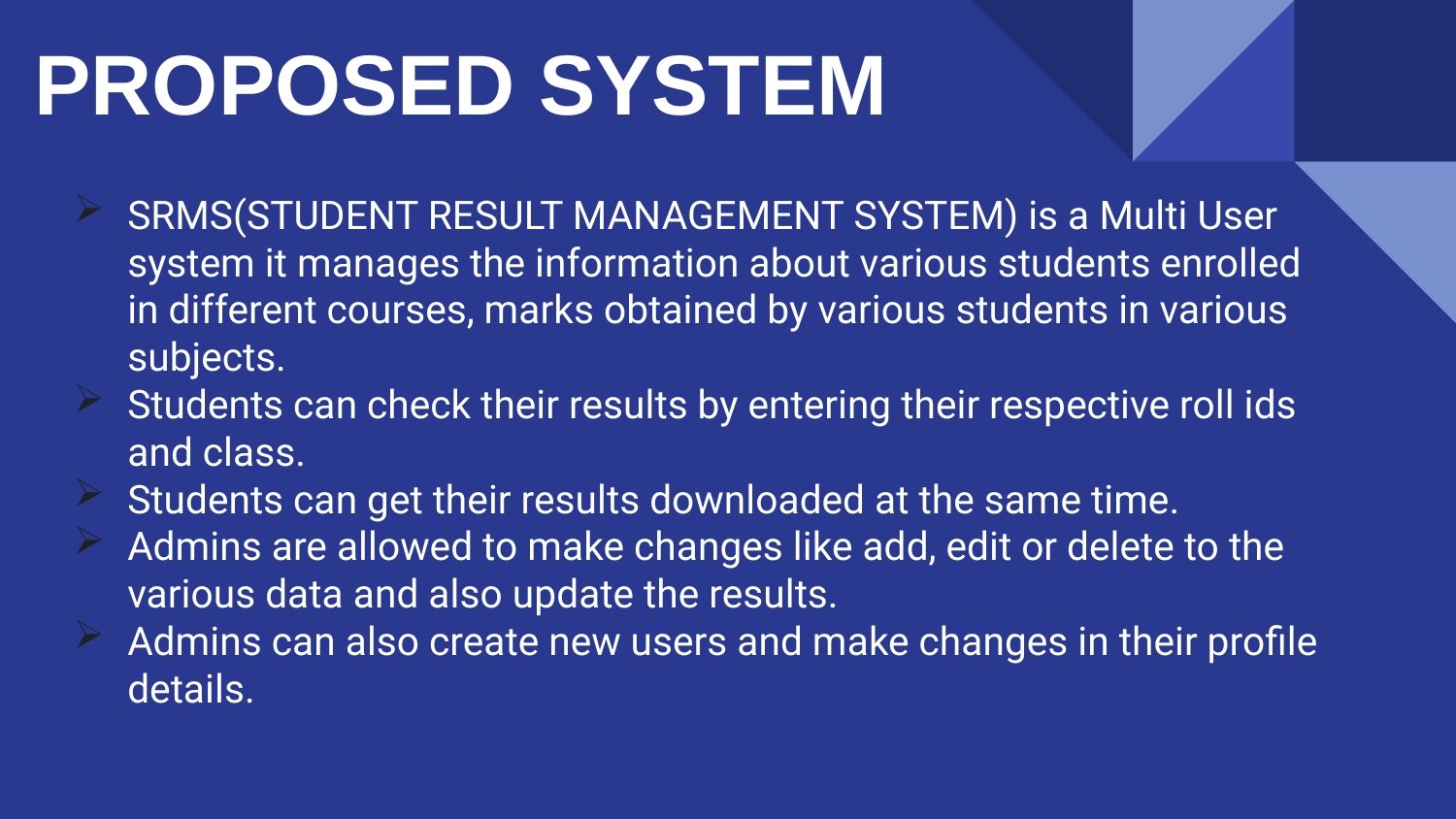

# PROPOSED SYSTEM
SRMS(STUDENT RESULT MANAGEMENT SYSTEM) is a Multi User system it manages the information about various students enrolled in different courses, marks obtained by various students in various subjects.
Students can check their results by entering their respective roll ids and class.
Students can get their results downloaded at the same time.
Admins are allowed to make changes like add, edit or delete to the various data and also update the results.
Admins can also create new users and make changes in their profile details.